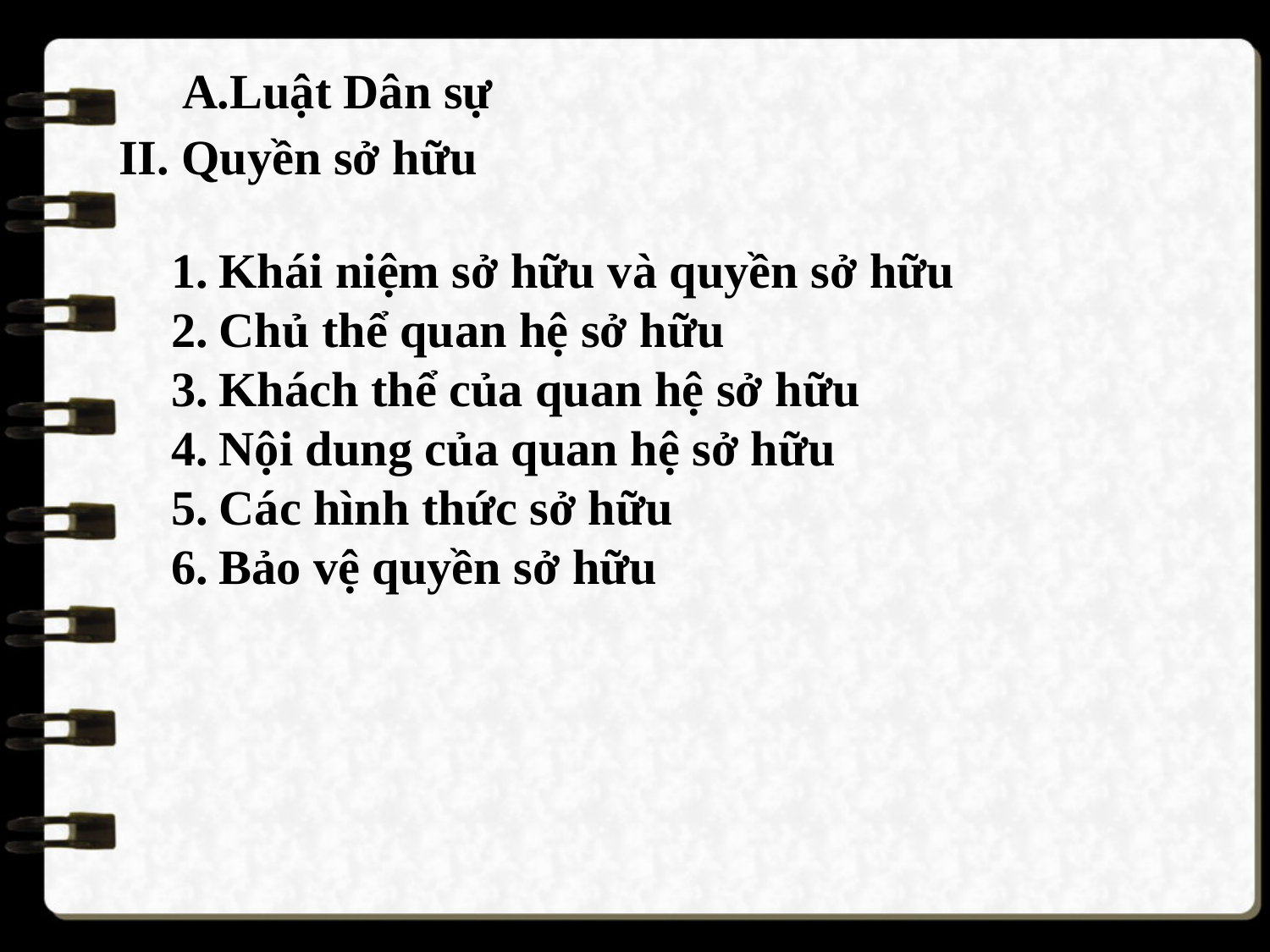

A.Luật Dân sự
II. Quyền sở hữu
Khái niệm sở hữu và quyền sở hữu
Chủ thể quan hệ sở hữu
Khách thể của quan hệ sở hữu
Nội dung của quan hệ sở hữu
Các hình thức sở hữu
Bảo vệ quyền sở hữu